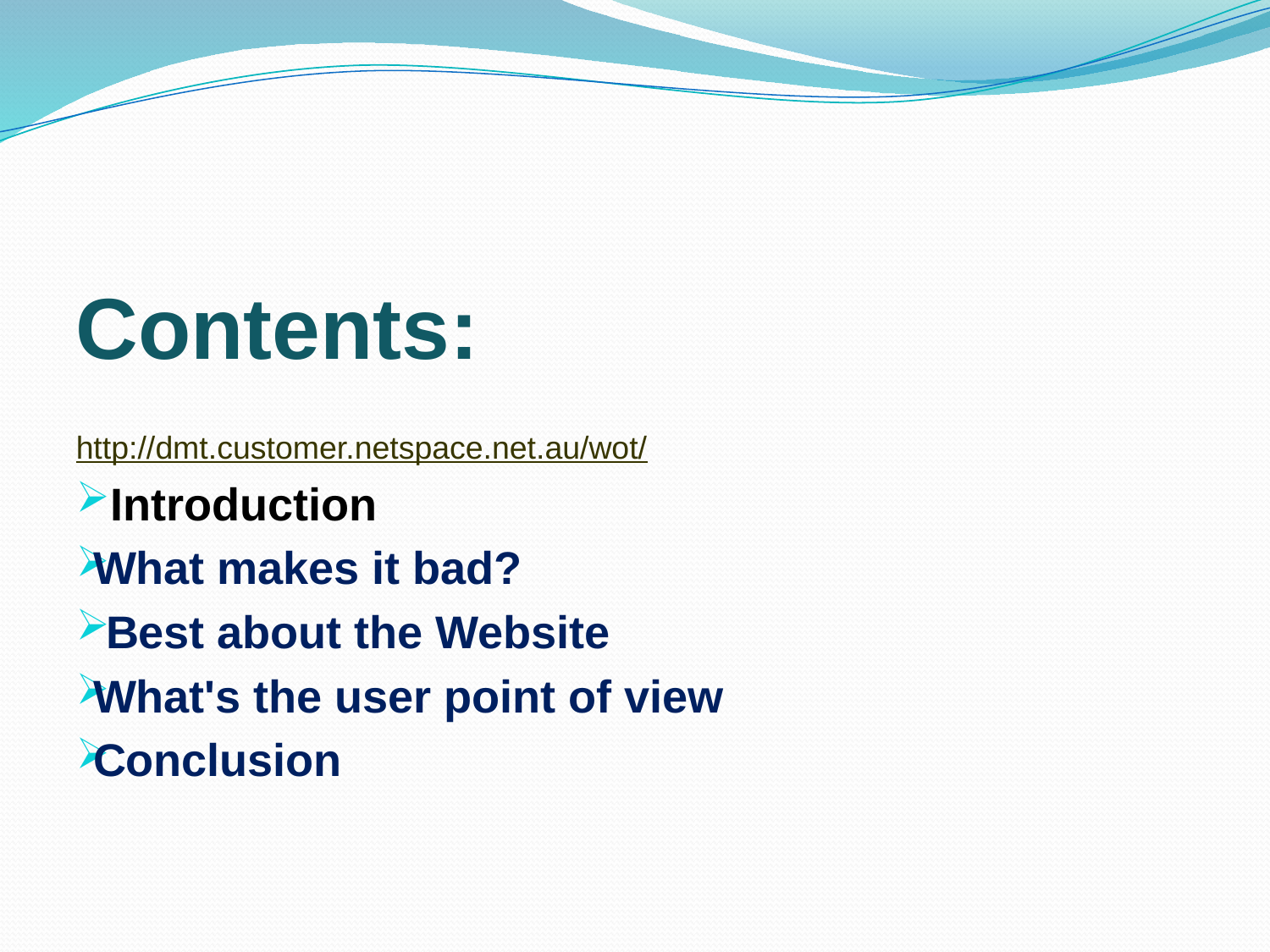

#

Contents:

http://dmt.customer.netspace.net.au/wot/
Introduction
What makes it bad?
 Best about the Website
What's the user point of view
Conclusion